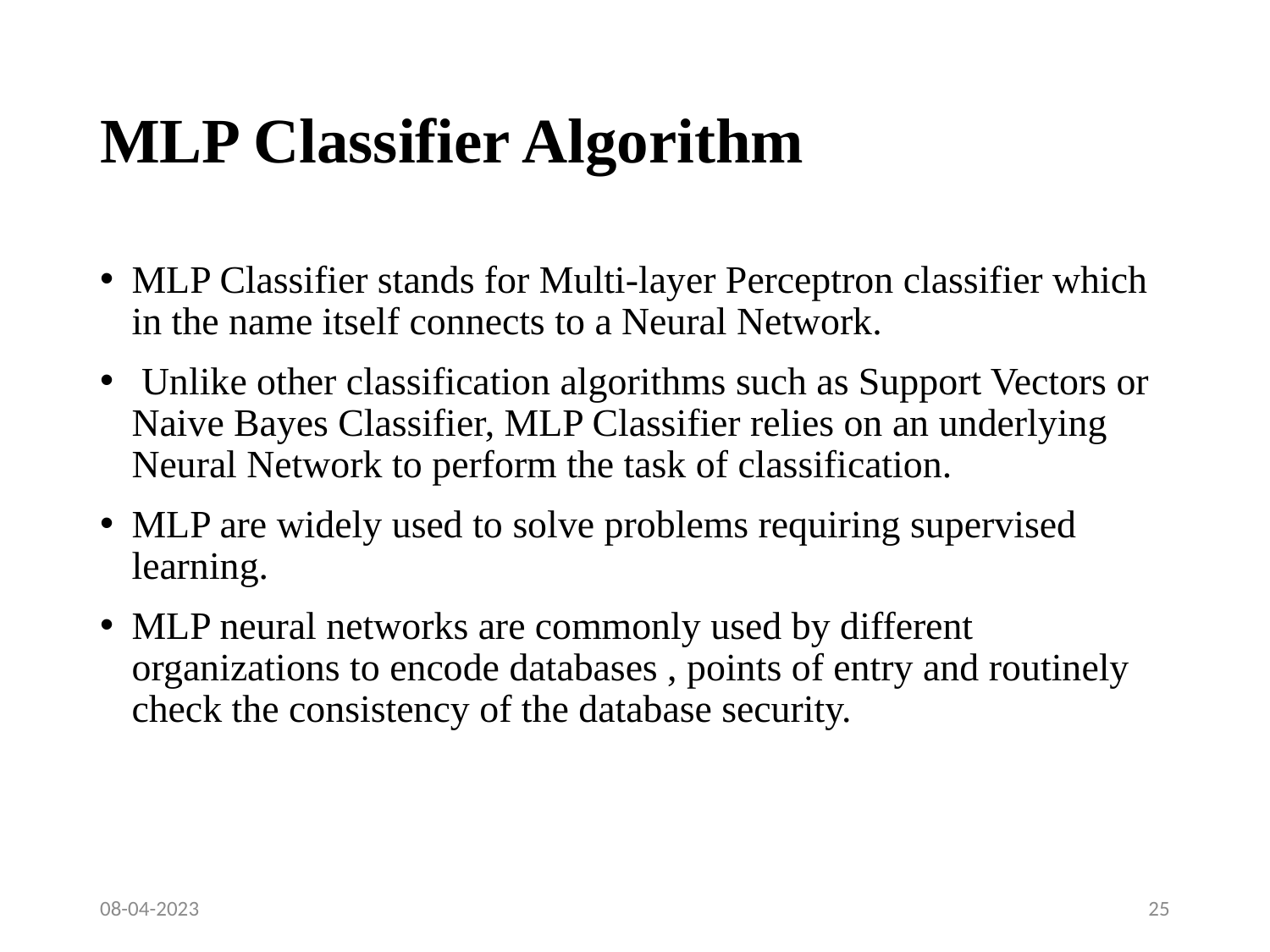

# MLP Classifier Algorithm
MLP Classifier stands for Multi-layer Perceptron classifier which in the name itself connects to a Neural Network.
 Unlike other classification algorithms such as Support Vectors or Naive Bayes Classifier, MLP Classifier relies on an underlying Neural Network to perform the task of classification.
MLP are widely used to solve problems requiring supervised learning.
MLP neural networks are commonly used by different organizations to encode databases , points of entry and routinely check the consistency of the database security.

08-04-2023
25